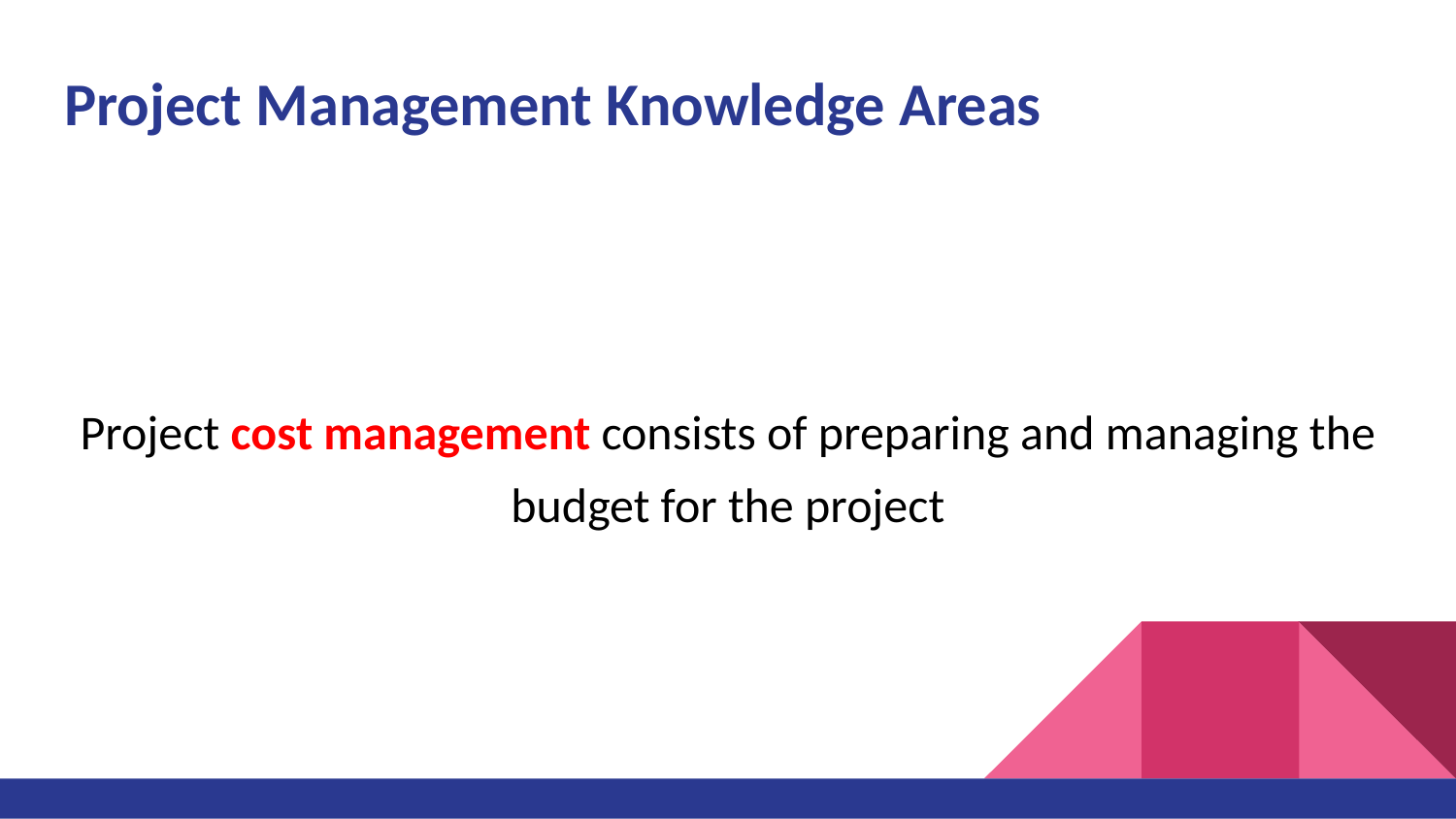

# Project Management Knowledge Areas
Project cost management consists of preparing and managing the budget for the project